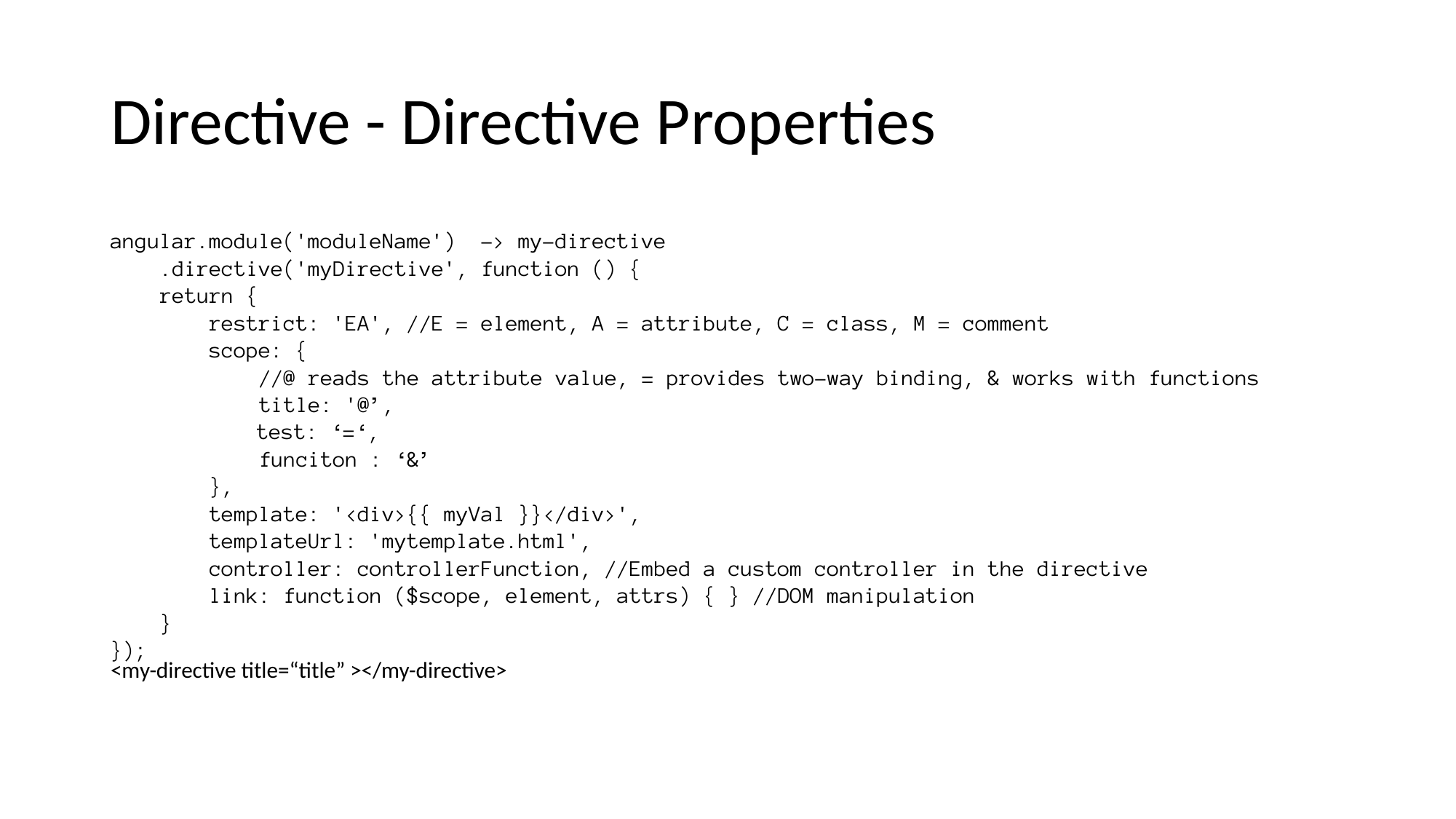

# Directive - Directive Properties
angular.module('moduleName')  -> my-directive
    .directive('myDirective', function () {
    return {
        restrict: 'EA', //E = element, A = attribute, C = class, M = comment
        scope: {
            //@ reads the attribute value, = provides two-way binding, & works with functions
            title: '@’,
	   test: ‘=‘,
            funciton : ‘&’
        },
        template: '<div>{{ myVal }}</div>',
        templateUrl: 'mytemplate.html',
        controller: controllerFunction, //Embed a custom controller in the directive
        link: function ($scope, element, attrs) { } //DOM manipulation
    }
});
<my-directive title=“title” ></my-directive>